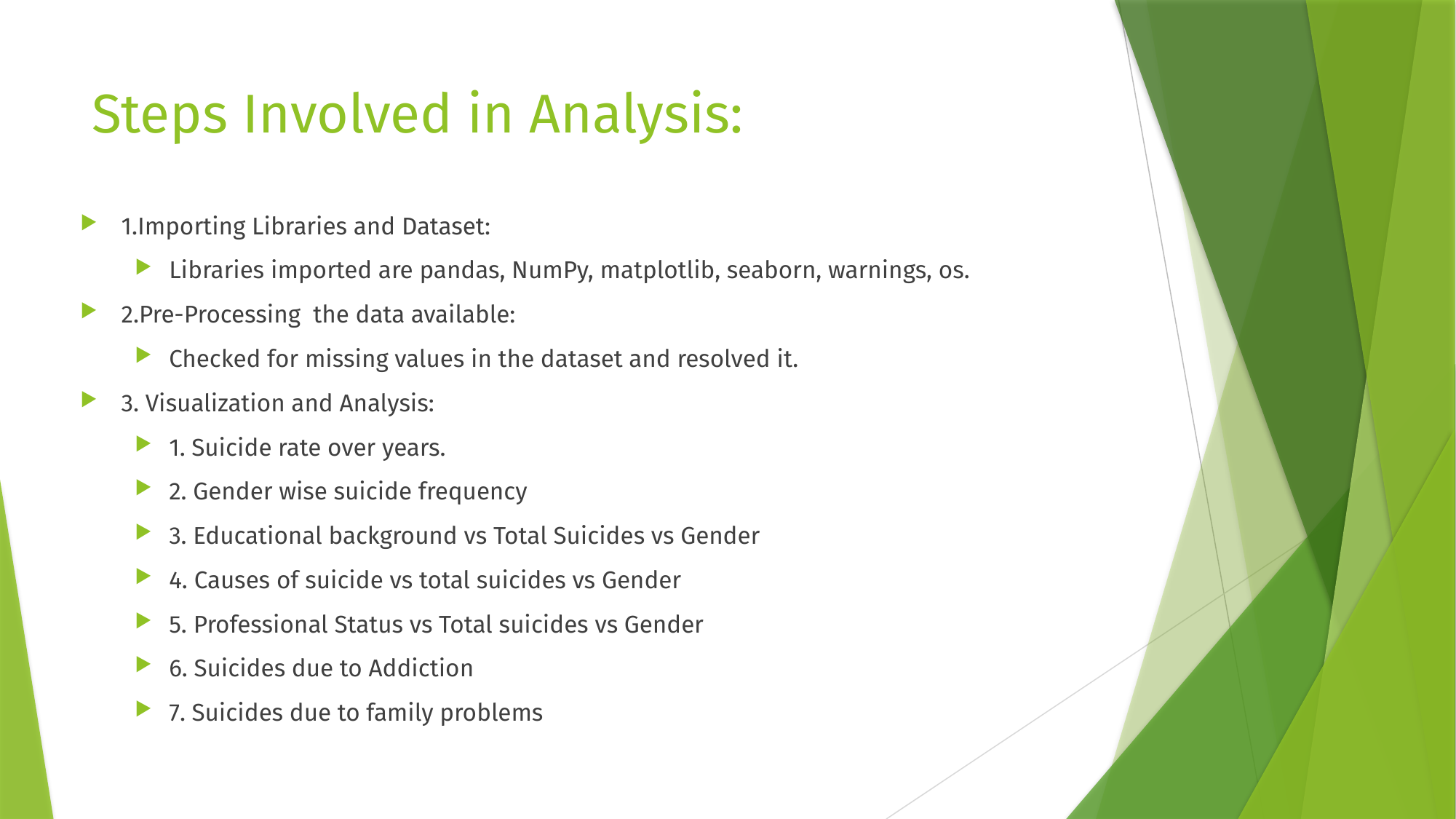

# Steps Involved in Analysis:
1.Importing Libraries and Dataset:
Libraries imported are pandas, NumPy, matplotlib, seaborn, warnings, os.
2.Pre-Processing  the data available:
Checked for missing values in the dataset and resolved it.
3. Visualization and Analysis:
1. Suicide rate over years.
2. Gender wise suicide frequency
3. Educational background vs Total Suicides vs Gender
4. Causes of suicide vs total suicides vs Gender
5. Professional Status vs Total suicides vs Gender
6. Suicides due to Addiction
7. Suicides due to family problems